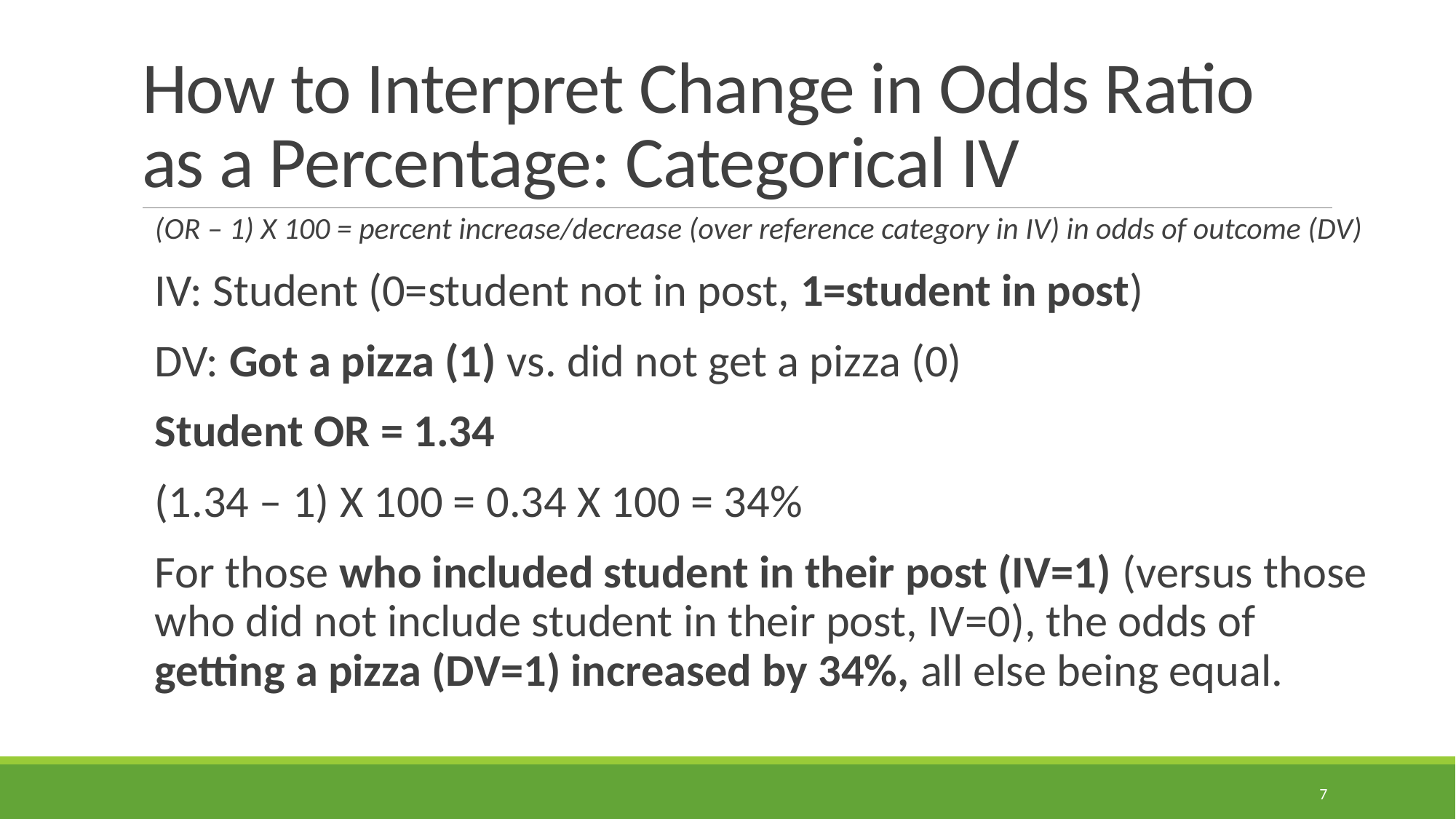

# How to Interpret Change in Odds Ratio as a Percentage: Categorical IV
(OR – 1) X 100 = percent increase/decrease (over reference category in IV) in odds of outcome (DV)
IV: Student (0=student not in post, 1=student in post)
DV: Got a pizza (1) vs. did not get a pizza (0)
Student OR = 1.34
(1.34 – 1) X 100 = 0.34 X 100 = 34%
For those who included student in their post (IV=1) (versus those who did not include student in their post, IV=0), the odds of getting a pizza (DV=1) increased by 34%, all else being equal.
7